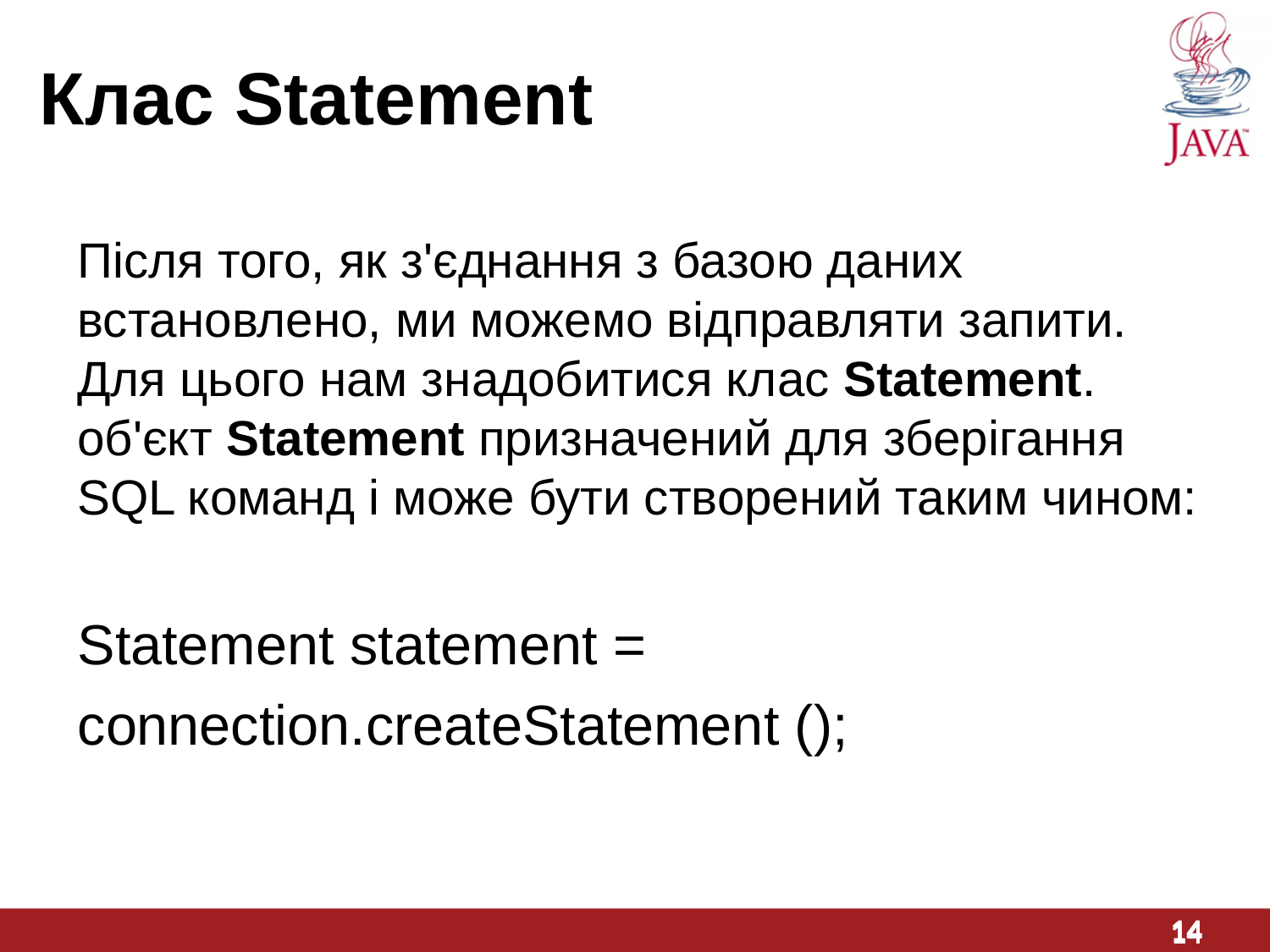

Клас Statement
Після того, як з'єднання з базою даних встановлено, ми можемо відправляти запити. Для цього нам знадобитися клас Statement. об'єкт Statement призначений для зберігання SQL команд і може бути створений таким чином:

Statement statement =
connection.createStatement ();